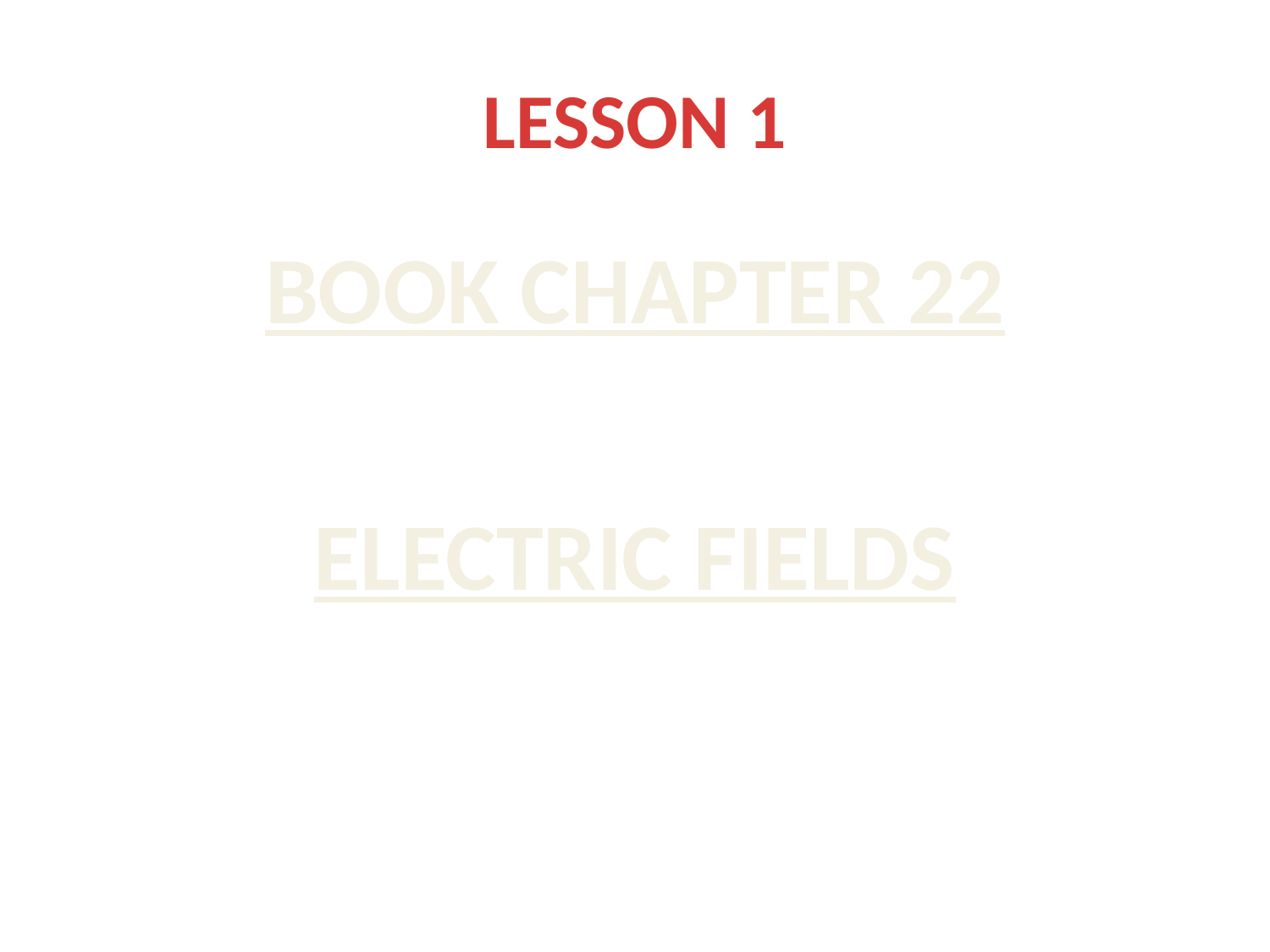

# LESSON 1
BOOK CHAPTER 22

ELECTRIC FIELDS